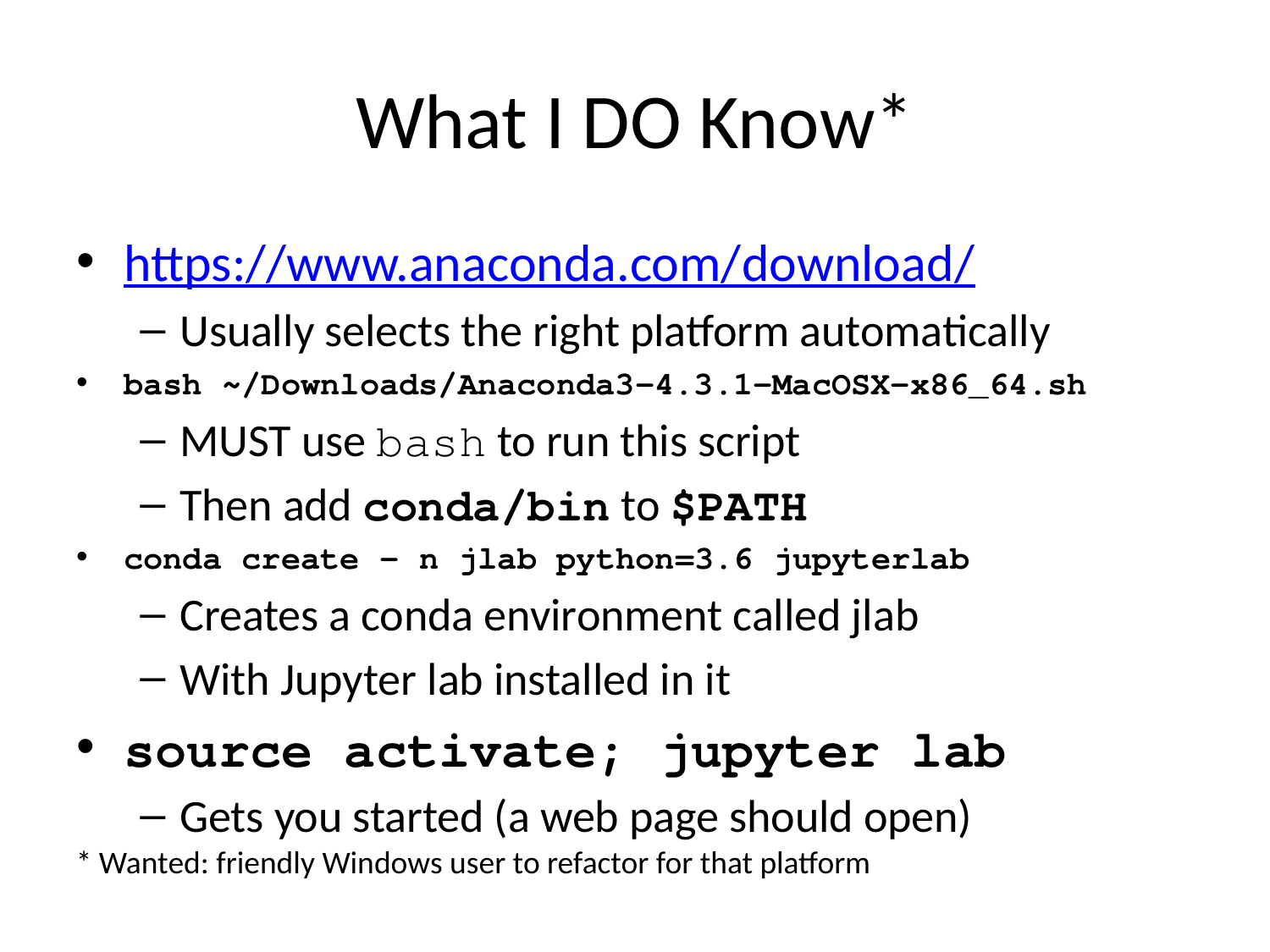

# What I DO Know*
https://www.anaconda.com/download/
Usually selects the right platform automatically
bash ~/Downloads/Anaconda3-4.3.1-MacOSX-x86_64.sh
MUST use bash to run this script
Then add conda/bin to $PATH
conda create – n jlab python=3.6 jupyterlab
Creates a conda environment called jlab
With Jupyter lab installed in it
source activate; jupyter lab
Gets you started (a web page should open)
* Wanted: friendly Windows user to refactor for that platform